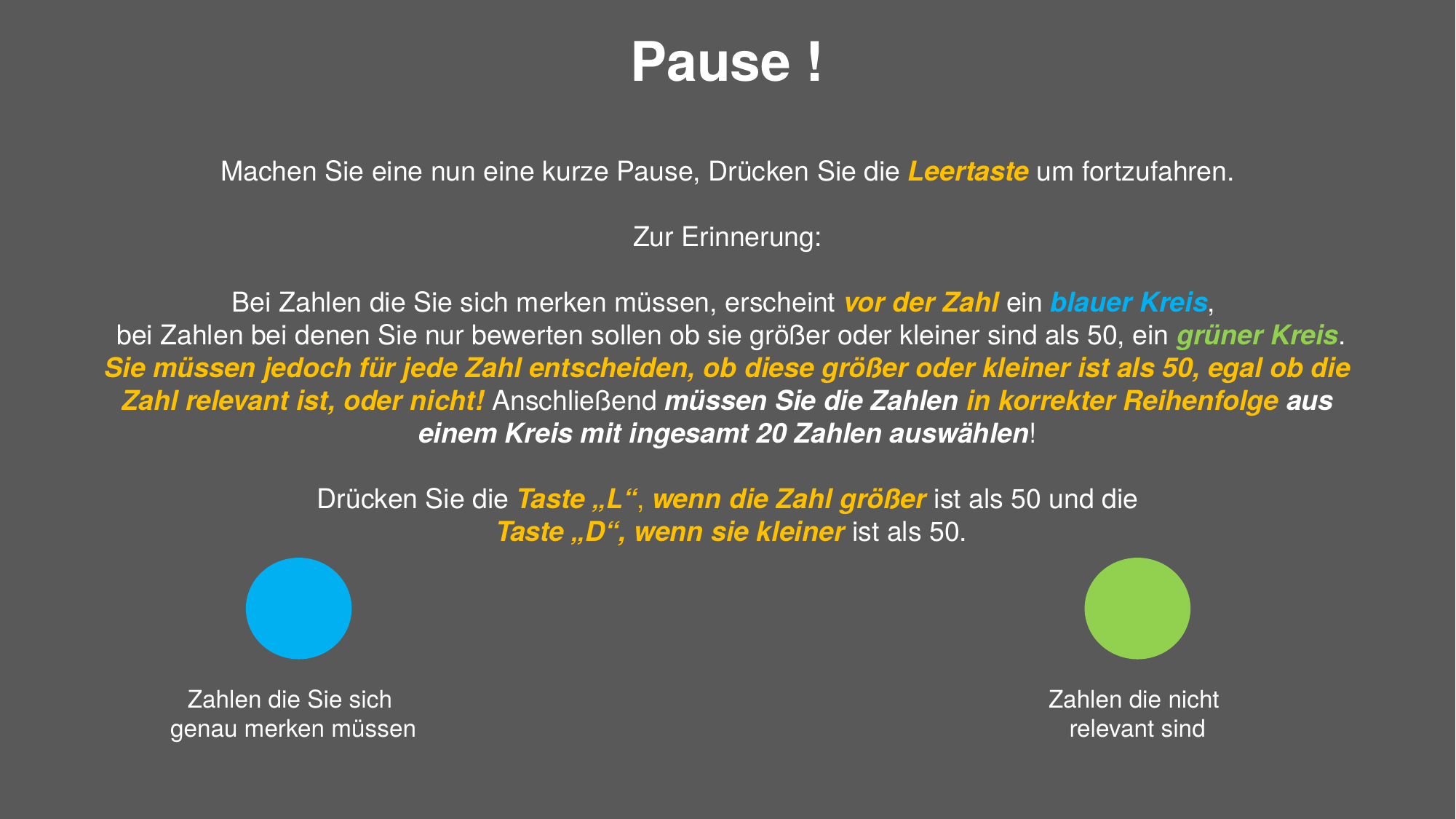

Pause !

Machen Sie eine nun eine kurze Pause, Drücken Sie die Leertaste um fortzufahren.

Zur Erinnerung:

Bei Zahlen die Sie sich merken müssen, erscheint vor der Zahl ein blauer Kreis,
 bei Zahlen bei denen Sie nur bewerten sollen ob sie größer oder kleiner sind als 50, ein grüner Kreis. Sie müssen jedoch für jede Zahl entscheiden, ob diese größer oder kleiner ist als 50, egal ob die Zahl relevant ist, oder nicht! Anschließend müssen Sie die Zahlen in korrekter Reihenfolge aus einem Kreis mit ingesamt 20 Zahlen auswählen!

Drücken Sie die Taste „L“, wenn die Zahl größer ist als 50 und die
 Taste „D“, wenn sie kleiner ist als 50.

Zahlen die Sie sich
genau merken müssen
Zahlen die nicht
relevant sind